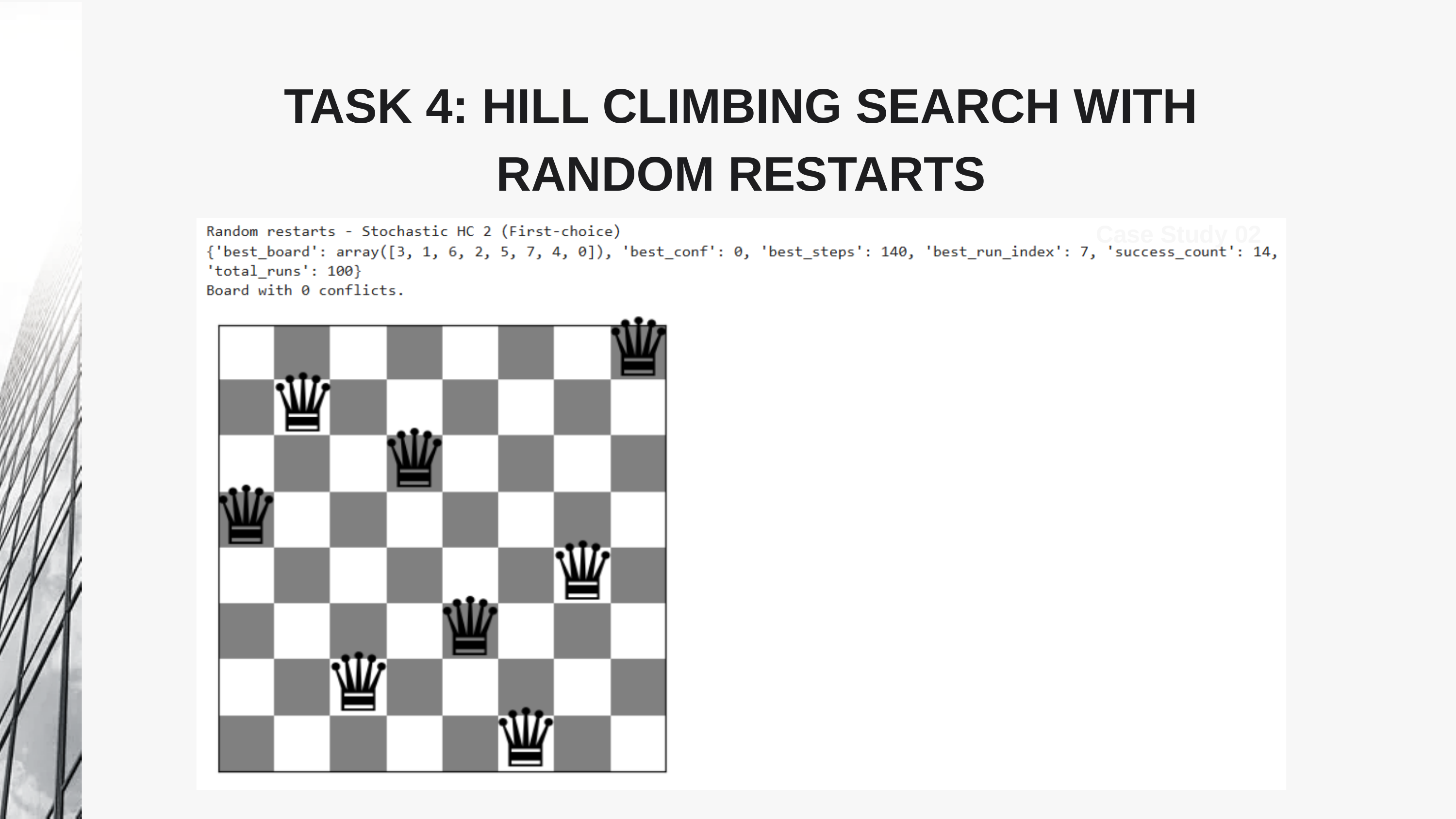

TASK 4: HILL CLIMBING SEARCH WITH RANDOM RESTARTS

Case Study 02